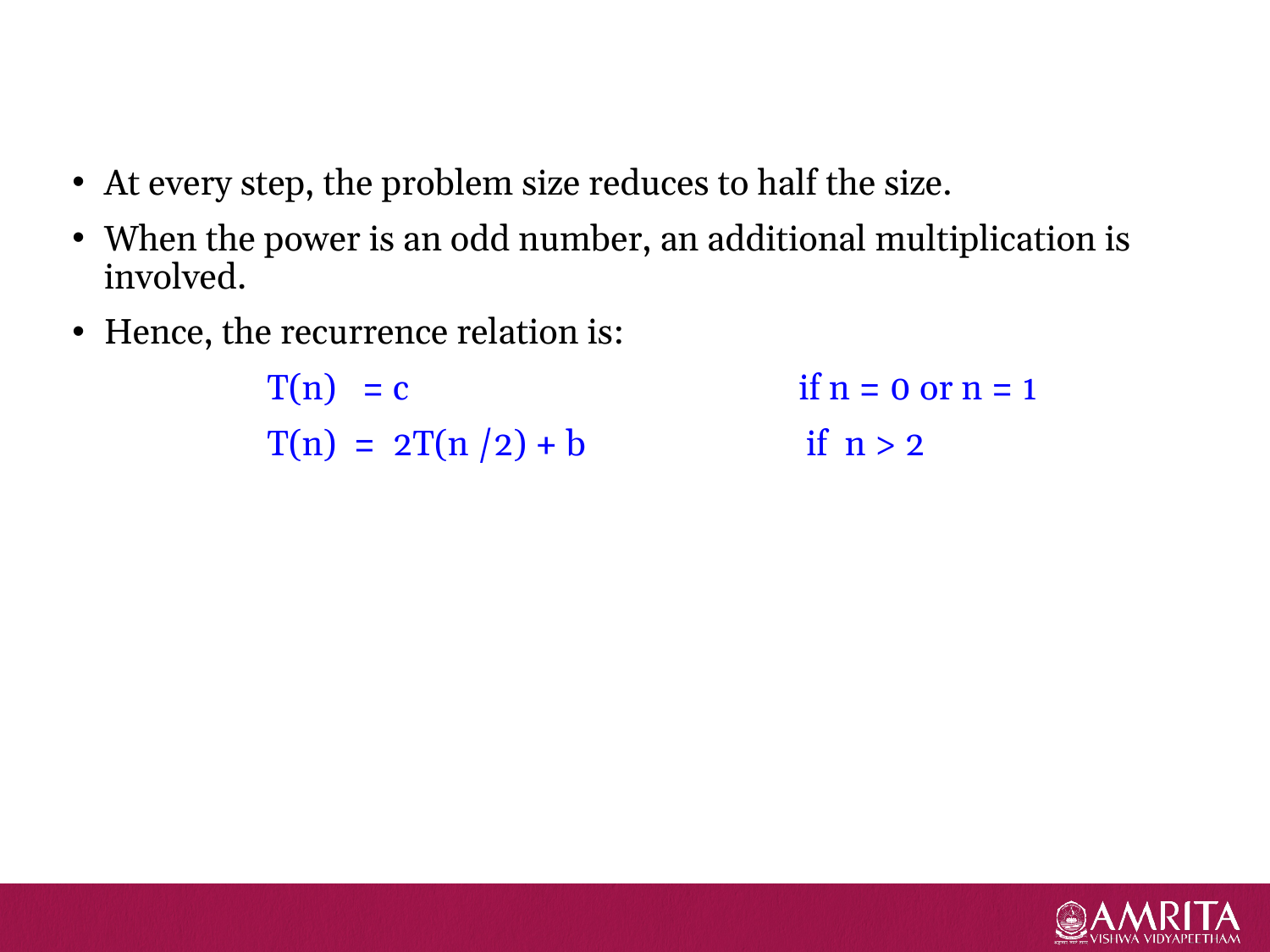

#
At every step, the problem size reduces to half the size.
When the power is an odd number, an additional multiplication is involved.
Hence, the recurrence relation is:
                       T(n)   = c                                              if n = 0 or n = 1
                       T(n)  =  2T(n /2) + b                          if  n > 2